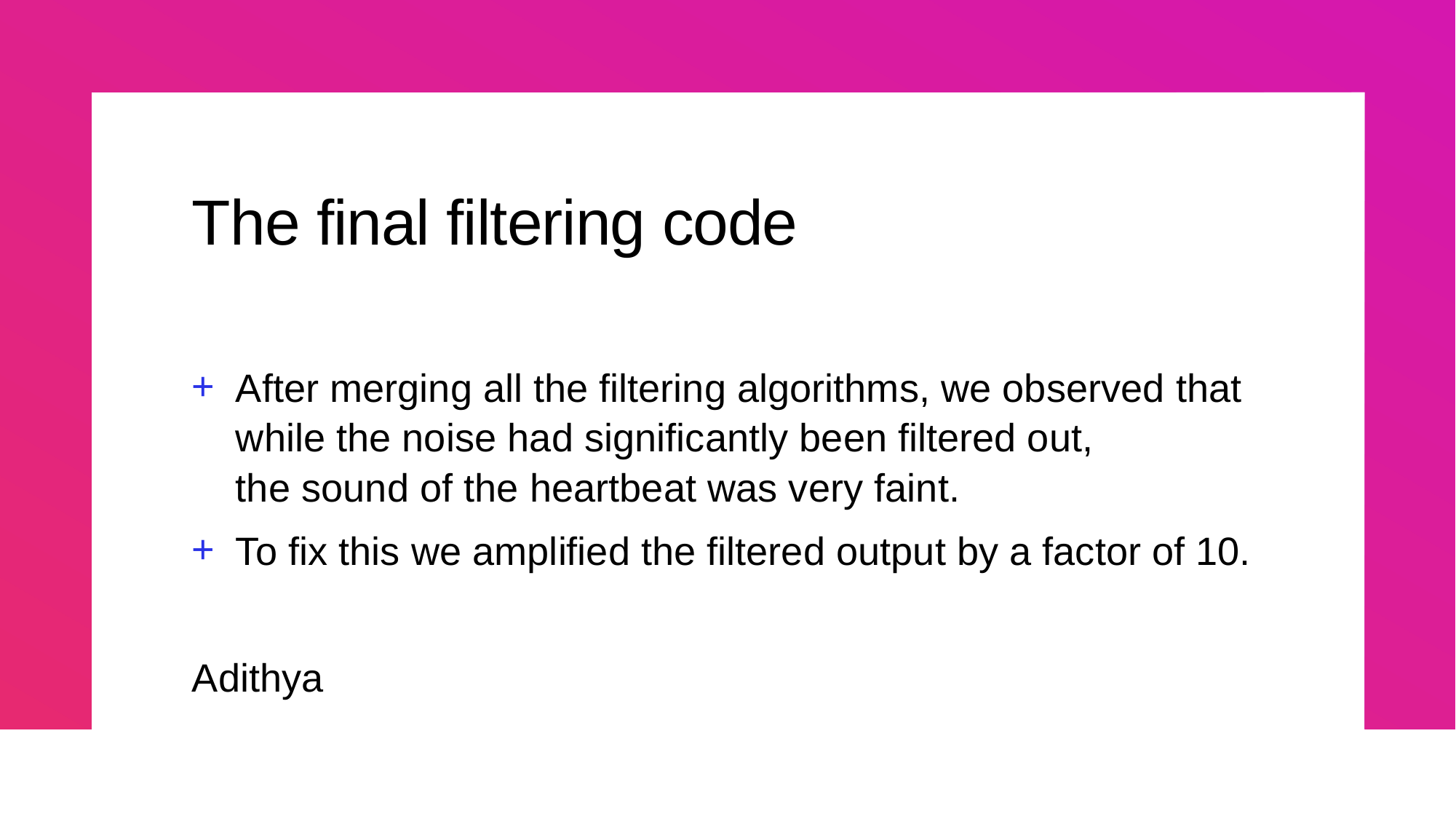

# The final filtering code
After merging all the filtering algorithms, we observed that while the noise had significantly been filtered out, the sound of the heartbeat was very faint.
To fix this we amplified the filtered output by a factor of 10.

Adithya